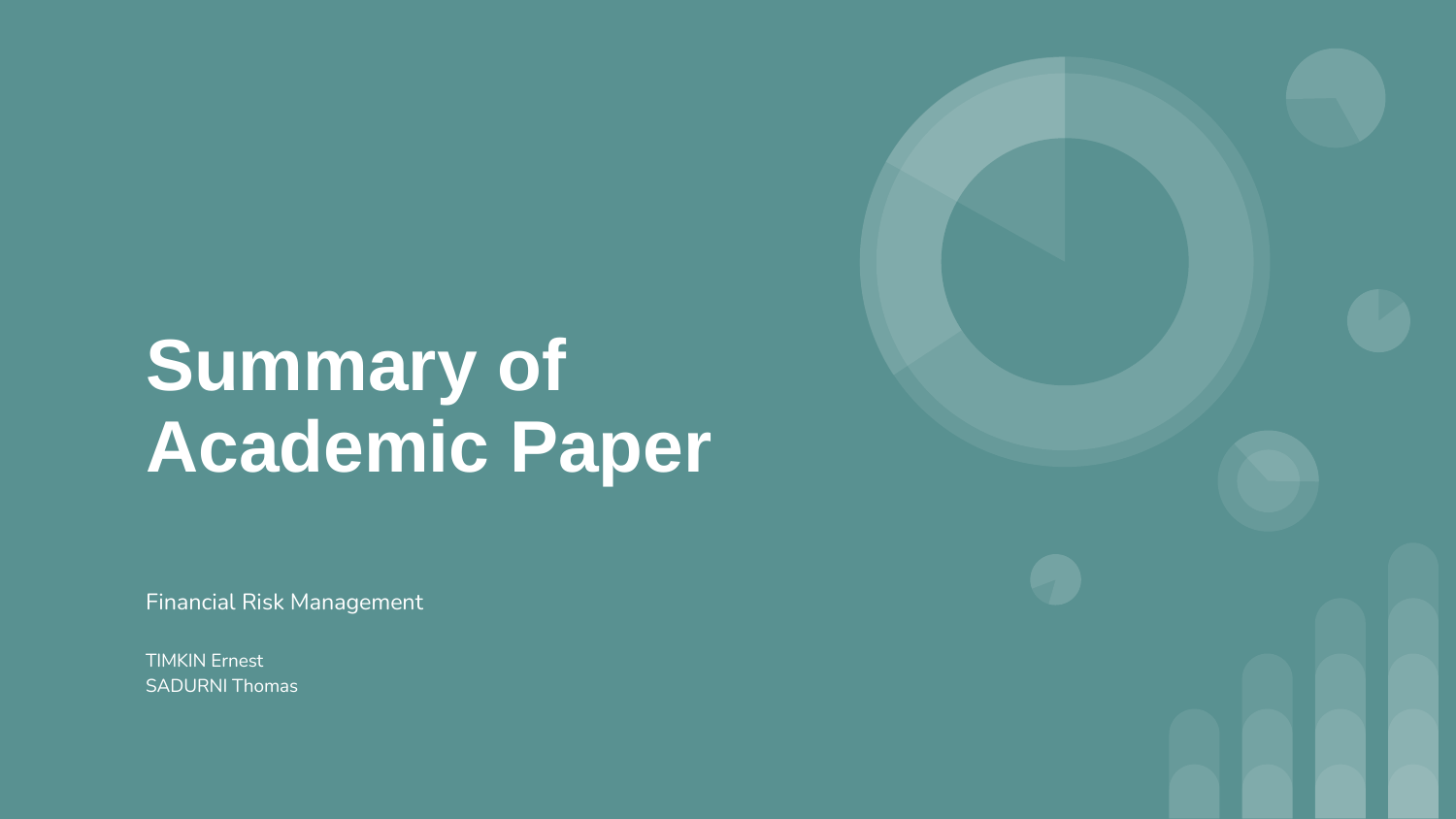

# Summary of Academic Paper
Financial Risk Management

TIMKIN Ernest
SADURNI Thomas